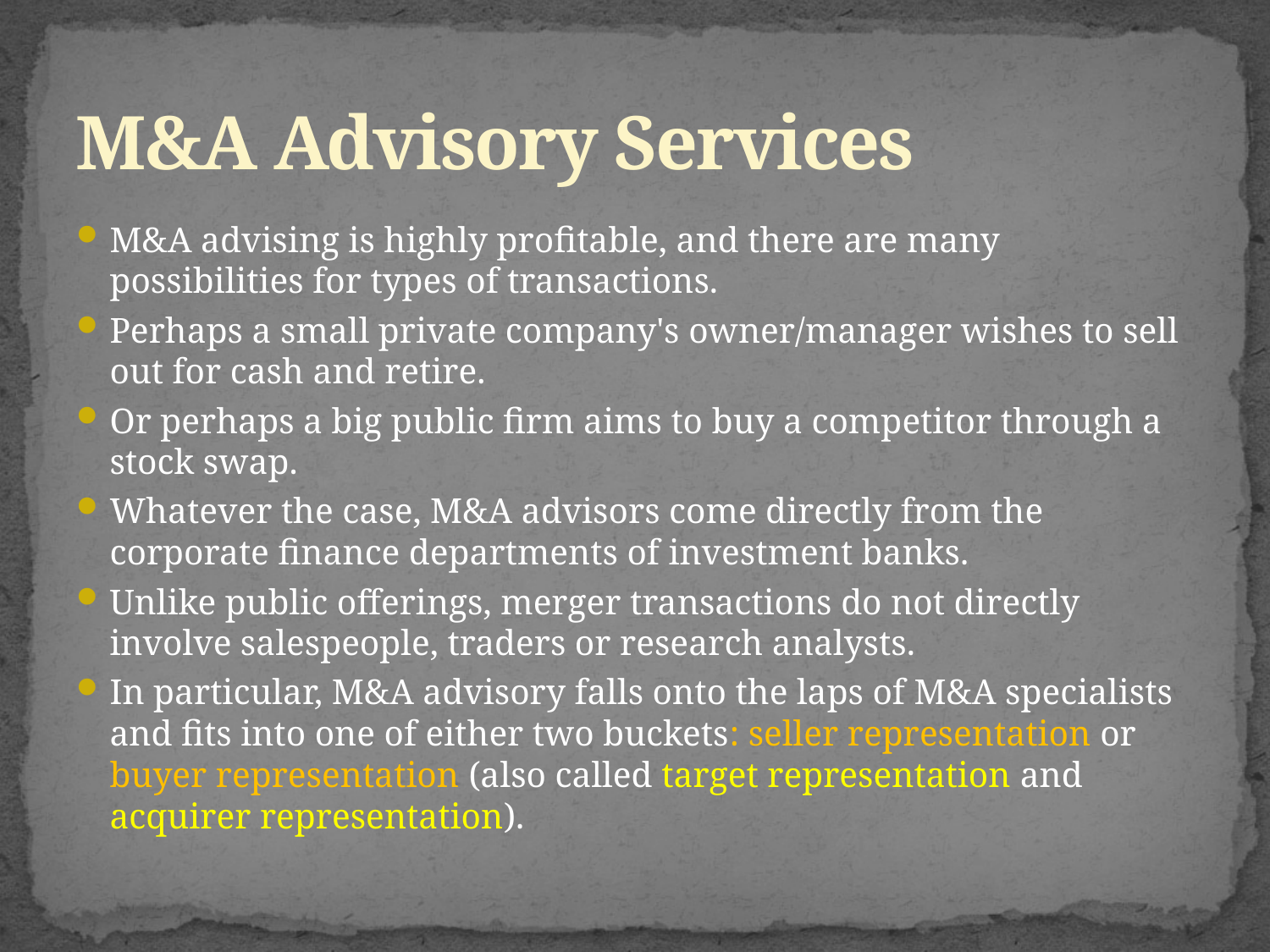

# M&A Advisory Services
M&A advising is highly profitable, and there are many possibilities for types of transactions.
Perhaps a small private company's owner/manager wishes to sell out for cash and retire.
Or perhaps a big public firm aims to buy a competitor through a stock swap.
Whatever the case, M&A advisors come directly from the corporate finance departments of investment banks.
Unlike public offerings, merger transactions do not directly involve salespeople, traders or research analysts.
In particular, M&A advisory falls onto the laps of M&A specialists and fits into one of either two buckets: seller representation or buyer representation (also called target representation and acquirer representation).